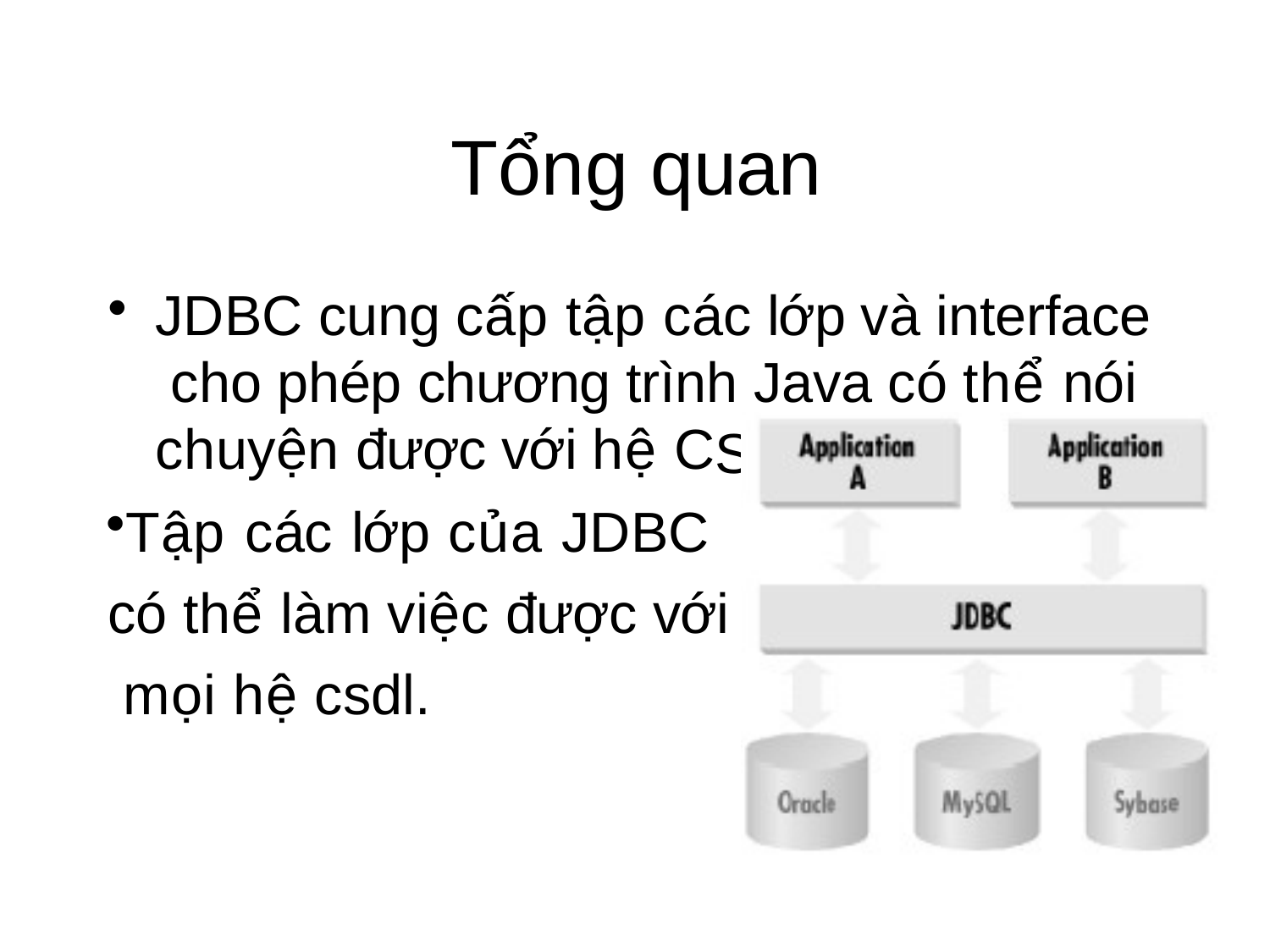

# Tổng quan
JDBC cung cấp tập các lớp và interface  cho phép chương trình Java có thể nói  chuyện được với hệ C
Tập các lớp của JDBC  có thể làm việc được với  mọi hệ csdl.
SDL